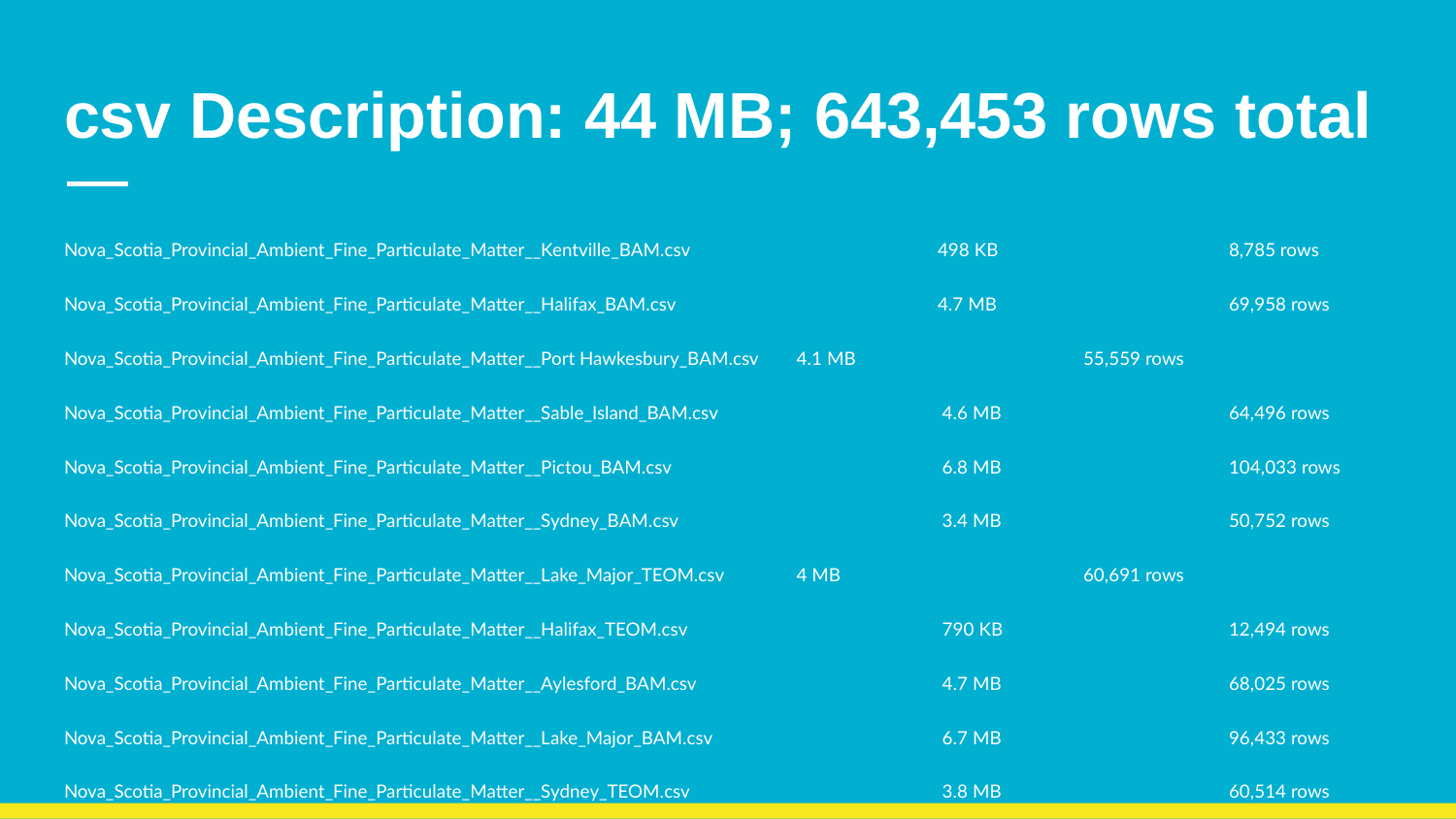

# csv Description: 44 MB; 643,453 rows total
Nova_Scotia_Provincial_Ambient_Fine_Particulate_Matter__Kentville_BAM.csv	 	498 KB		8,785 rows
Nova_Scotia_Provincial_Ambient_Fine_Particulate_Matter__Halifax_BAM.csv	 	4.7 MB		69,958 rows
Nova_Scotia_Provincial_Ambient_Fine_Particulate_Matter__Port Hawkesbury_BAM.csv	 4.1 MB		55,559 rows
Nova_Scotia_Provincial_Ambient_Fine_Particulate_Matter__Sable_Island_BAM.csv		 4.6 MB		64,496 rows
Nova_Scotia_Provincial_Ambient_Fine_Particulate_Matter__Pictou_BAM.csv		 6.8 MB		104,033 rows
Nova_Scotia_Provincial_Ambient_Fine_Particulate_Matter__Sydney_BAM.csv		 3.4 MB		50,752 rows
Nova_Scotia_Provincial_Ambient_Fine_Particulate_Matter__Lake_Major_TEOM.csv	 4 MB		60,691 rows
Nova_Scotia_Provincial_Ambient_Fine_Particulate_Matter__Halifax_TEOM.csv		 790 KB		12,494 rows
Nova_Scotia_Provincial_Ambient_Fine_Particulate_Matter__Aylesford_BAM.csv		 4.7 MB		68,025 rows
Nova_Scotia_Provincial_Ambient_Fine_Particulate_Matter__Lake_Major_BAM.csv		 6.7 MB		96,433 rows
Nova_Scotia_Provincial_Ambient_Fine_Particulate_Matter__Sydney_TEOM.csv		 3.8 MB		60,514 rows